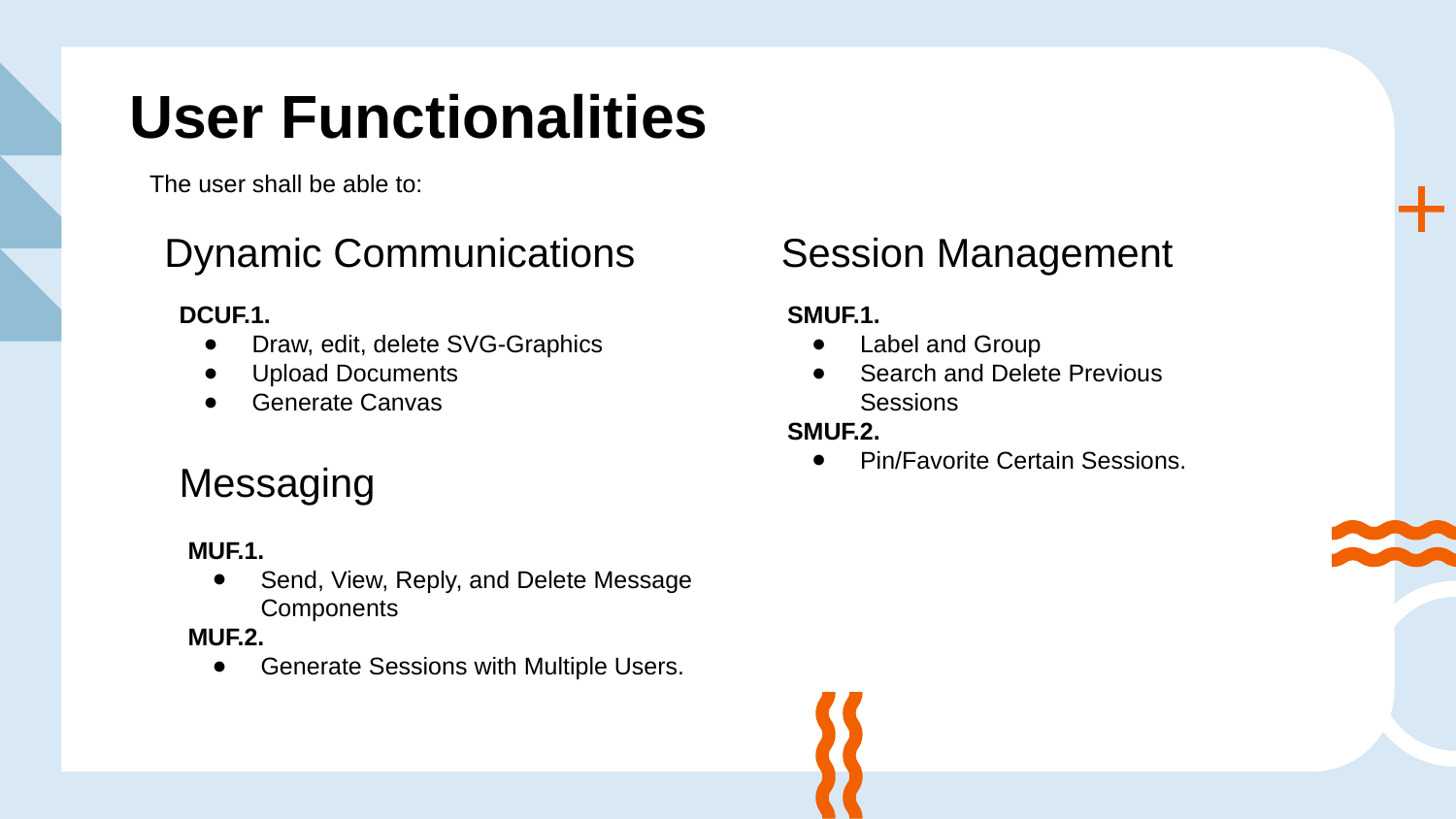

# User Functionalities
The user shall be able to:

Session Management
Dynamic Communications
DCUF.1.
Draw, edit, delete SVG-Graphics
Upload Documents
Generate Canvas

SMUF.1.
Label and Group
Search and Delete Previous Sessions
SMUF.2.
Pin/Favorite Certain Sessions.

Messaging
MUF.1.
Send, View, Reply, and Delete Message Components
MUF.2.
Generate Sessions with Multiple Users.